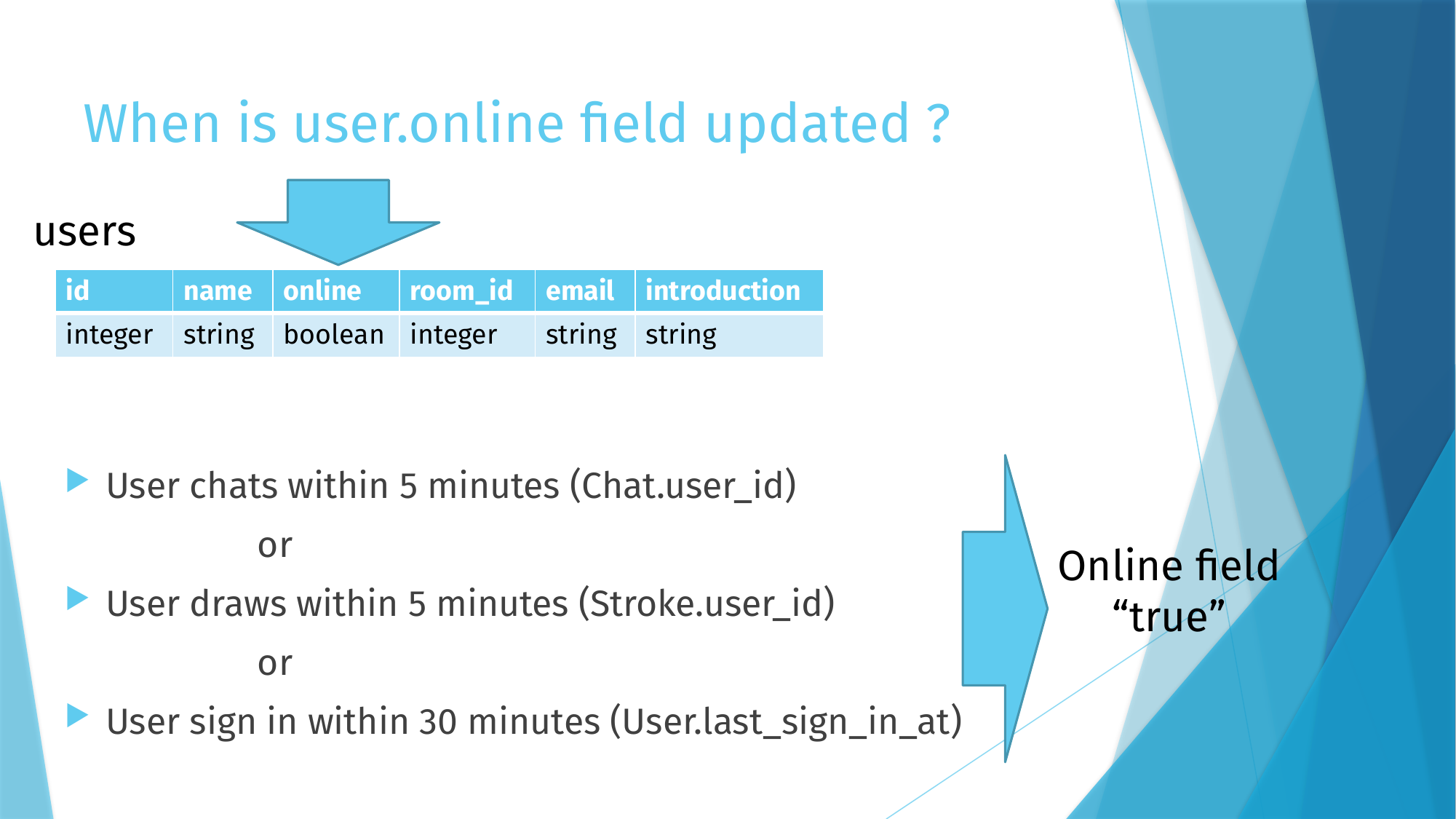

# When is user.online field updated ?

User chats within 5 minutes (Chat.user_id)
                    or
User draws within 5 minutes (Stroke.user_id)
                    or
User sign in within 30 minutes (User.last_sign_in_at)

users
| id | name | online | room\_id | email | introduction |
| --- | --- | --- | --- | --- | --- |
| integer | string | boolean | integer | string | string |
Online field
“true”